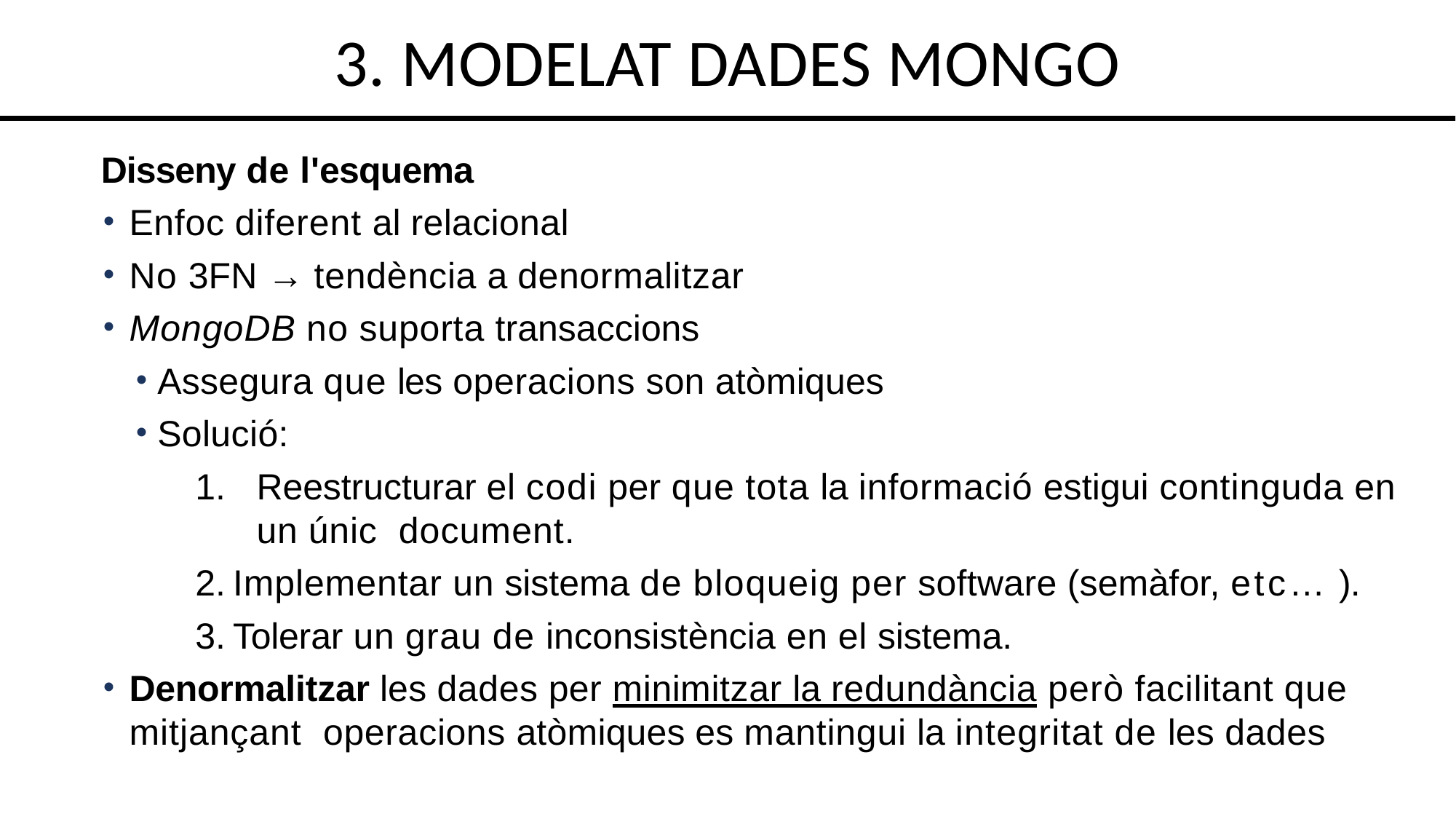

# 3. MODELAT DADES MONGO
Disseny de l'esquema
Enfoc diferent al relacional
No 3FN → tendència a denormalitzar
MongoDB no suporta transaccions
Assegura que les operacions son atòmiques
Solució:
Reestructurar el codi per que tota la informació estigui continguda en un únic  document.
Implementar un sistema de bloqueig per software (semàfor, etc… ).
Tolerar un grau de inconsistència en el sistema.
Denormalitzar les dades per minimitzar la redundància però facilitant que mitjançant  operacions atòmiques es mantingui la integritat de les dades